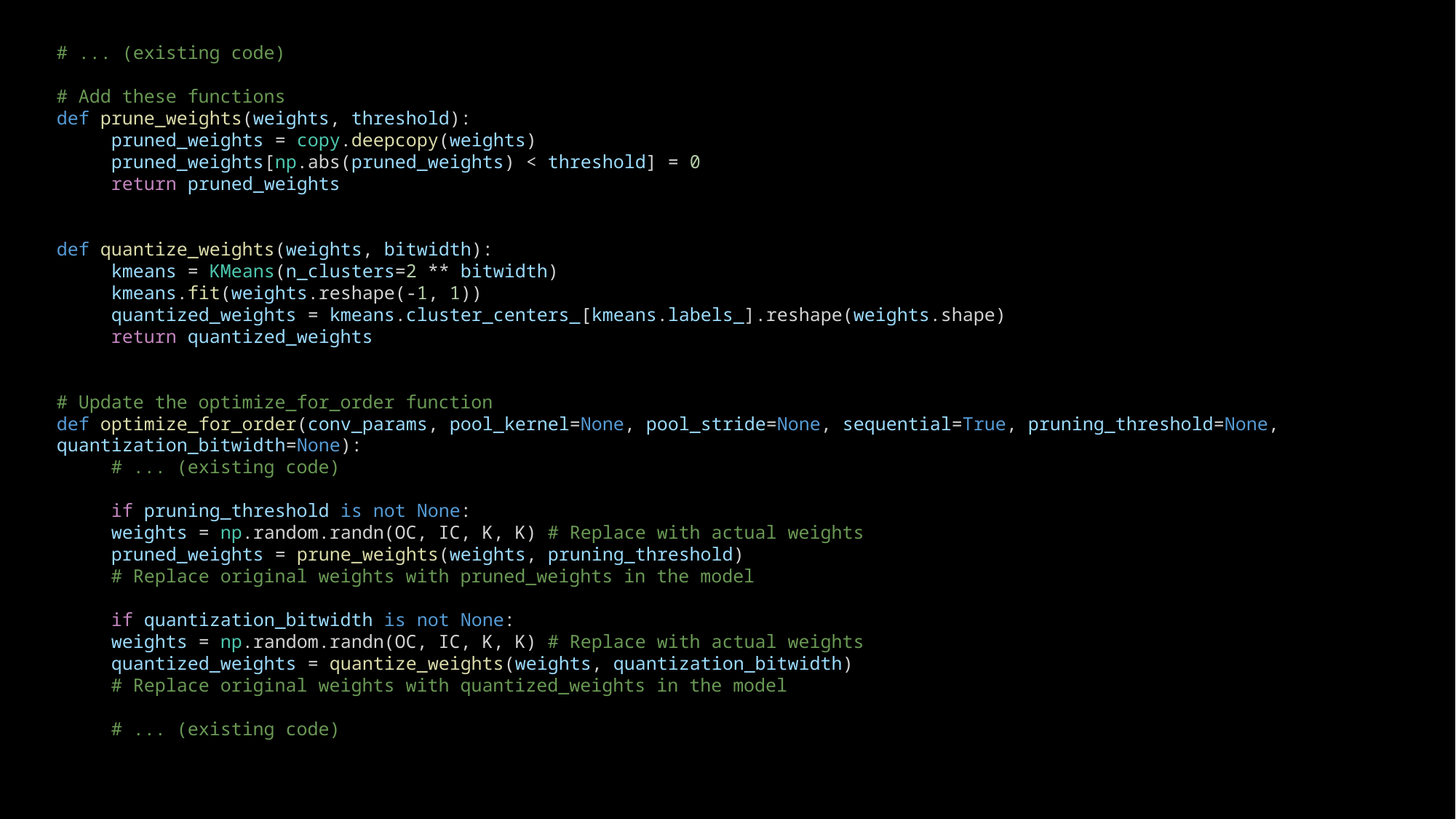

# ... (existing code)
# Add these functions
def prune_weights(weights, threshold):
pruned_weights = copy.deepcopy(weights)
pruned_weights[np.abs(pruned_weights) < threshold] = 0
return pruned_weights
def quantize_weights(weights, bitwidth):
kmeans = KMeans(n_clusters=2 ** bitwidth)
kmeans.fit(weights.reshape(-1, 1))
quantized_weights = kmeans.cluster_centers_[kmeans.labels_].reshape(weights.shape)
return quantized_weights
# Update the optimize_for_order function
def optimize_for_order(conv_params, pool_kernel=None, pool_stride=None, sequential=True, pruning_threshold=None, quantization_bitwidth=None):
     # ... (existing code)
if pruning_threshold is not None:
weights = np.random.randn(OC, IC, K, K) # Replace with actual weights
pruned_weights = prune_weights(weights, pruning_threshold)
# Replace original weights with pruned_weights in the model
if quantization_bitwidth is not None:
weights = np.random.randn(OC, IC, K, K) # Replace with actual weights
quantized_weights = quantize_weights(weights, quantization_bitwidth)
# Replace original weights with quantized_weights in the model
     # ... (existing code)